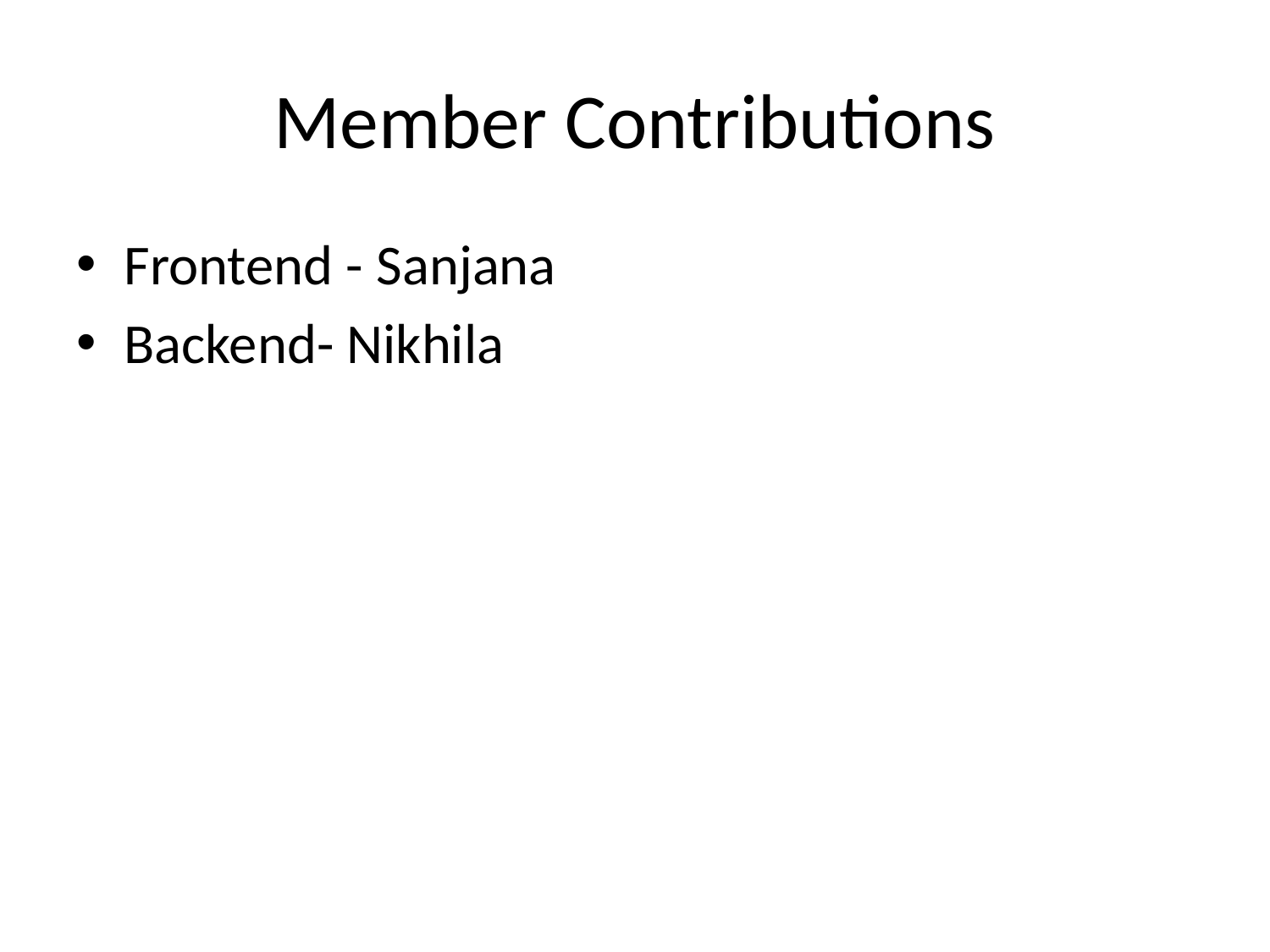

# Member Contributions
Frontend - Sanjana
Backend- Nikhila